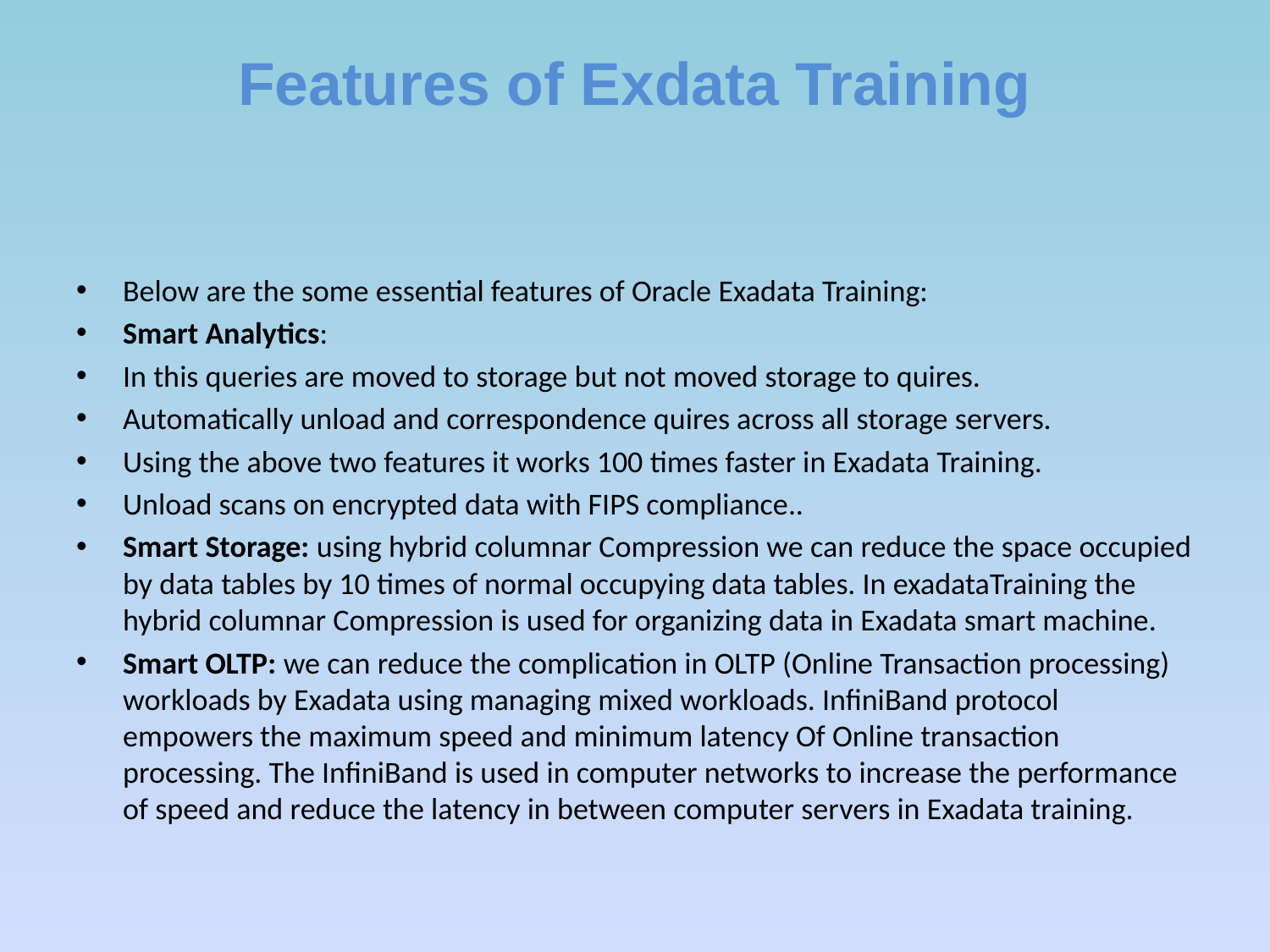

# Features of Exdata Training

Below are the some essential features of Oracle Exadata Training:
Smart Analytics:
In this queries are moved to storage but not moved storage to quires.
Automatically unload and correspondence quires across all storage servers.
Using the above two features it works 100 times faster in Exadata Training.
Unload scans on encrypted data with FIPS compliance..
Smart Storage: using hybrid columnar Compression we can reduce the space occupied by data tables by 10 times of normal occupying data tables. In exadataTraining the hybrid columnar Compression is used for organizing data in Exadata smart machine.
Smart OLTP: we can reduce the complication in OLTP (Online Transaction processing) workloads by Exadata using managing mixed workloads. InfiniBand protocol empowers the maximum speed and minimum latency Of Online transaction processing. The InfiniBand is used in computer networks to increase the performance of speed and reduce the latency in between computer servers in Exadata training.